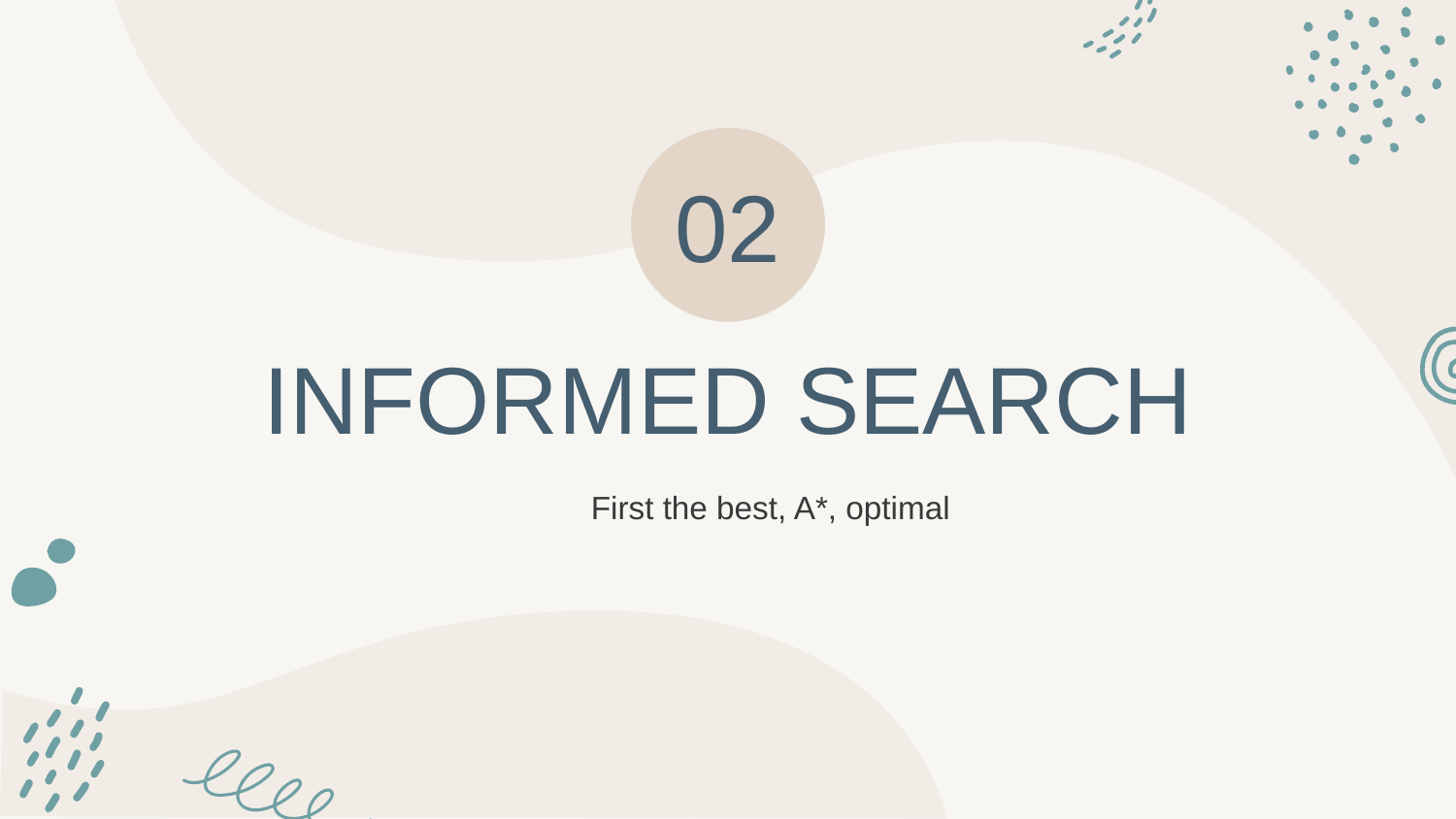

02
# INFORMED SEARCH
First the best, A*, optimal